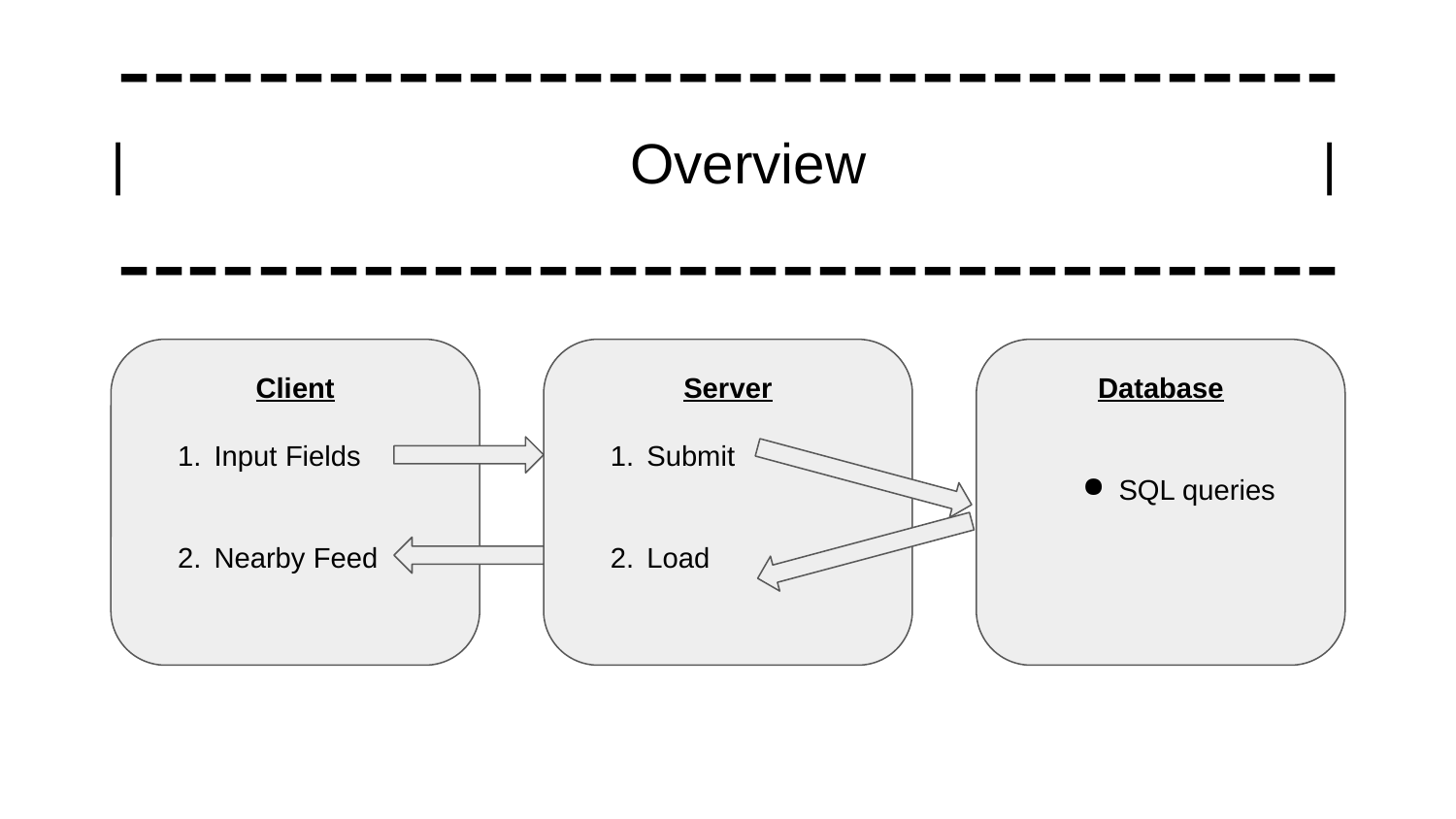

# -----------------------------------
   |                                Overview                             |
-----------------------------------

Client

Input Fields

Nearby Feed
Server

Submit

Load
Database

SQL queries